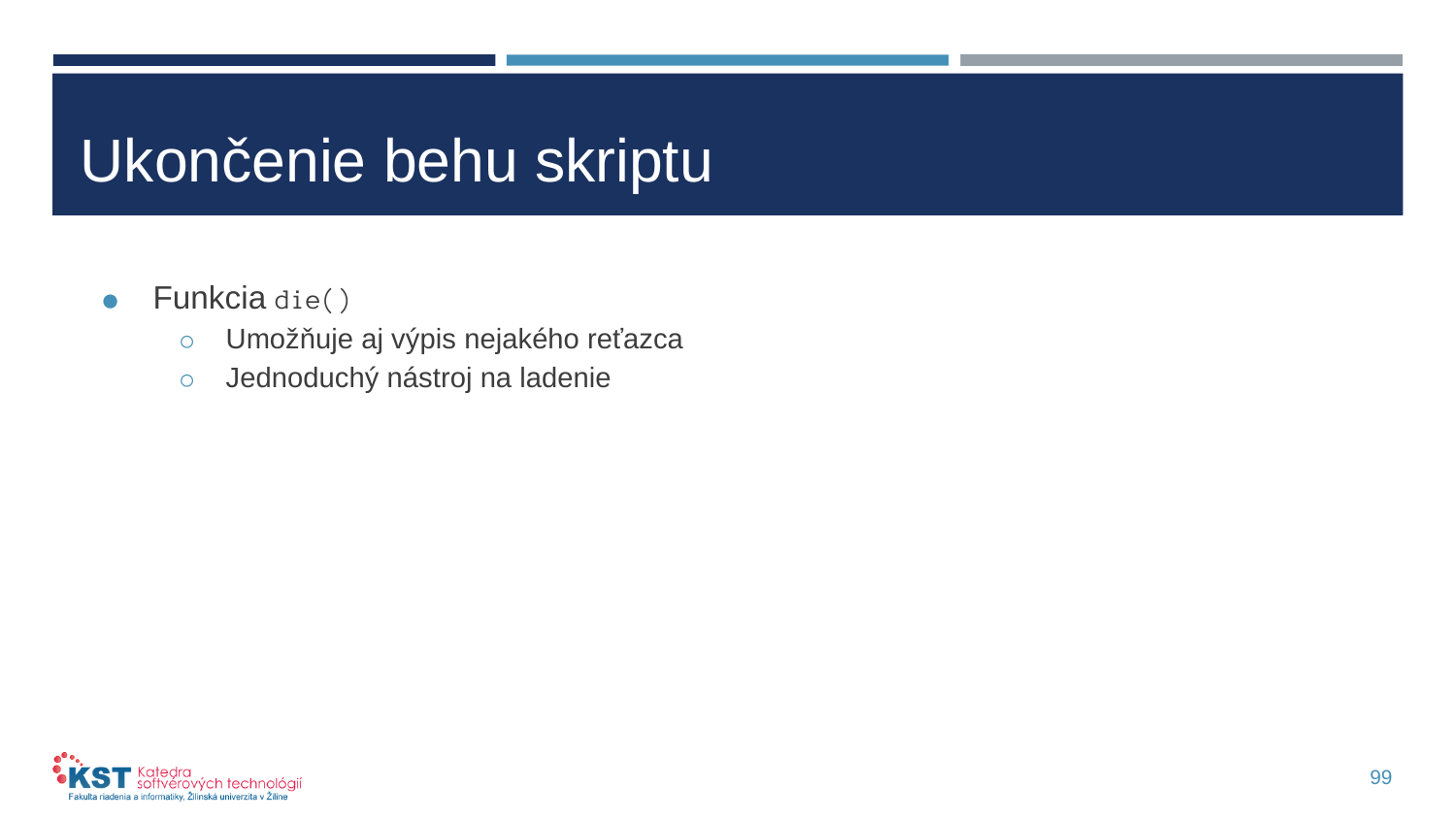

# Ukončenie behu skriptu
Funkcia die()
Umožňuje aj výpis nejakého reťazca
Jednoduchý nástroj na ladenie
99